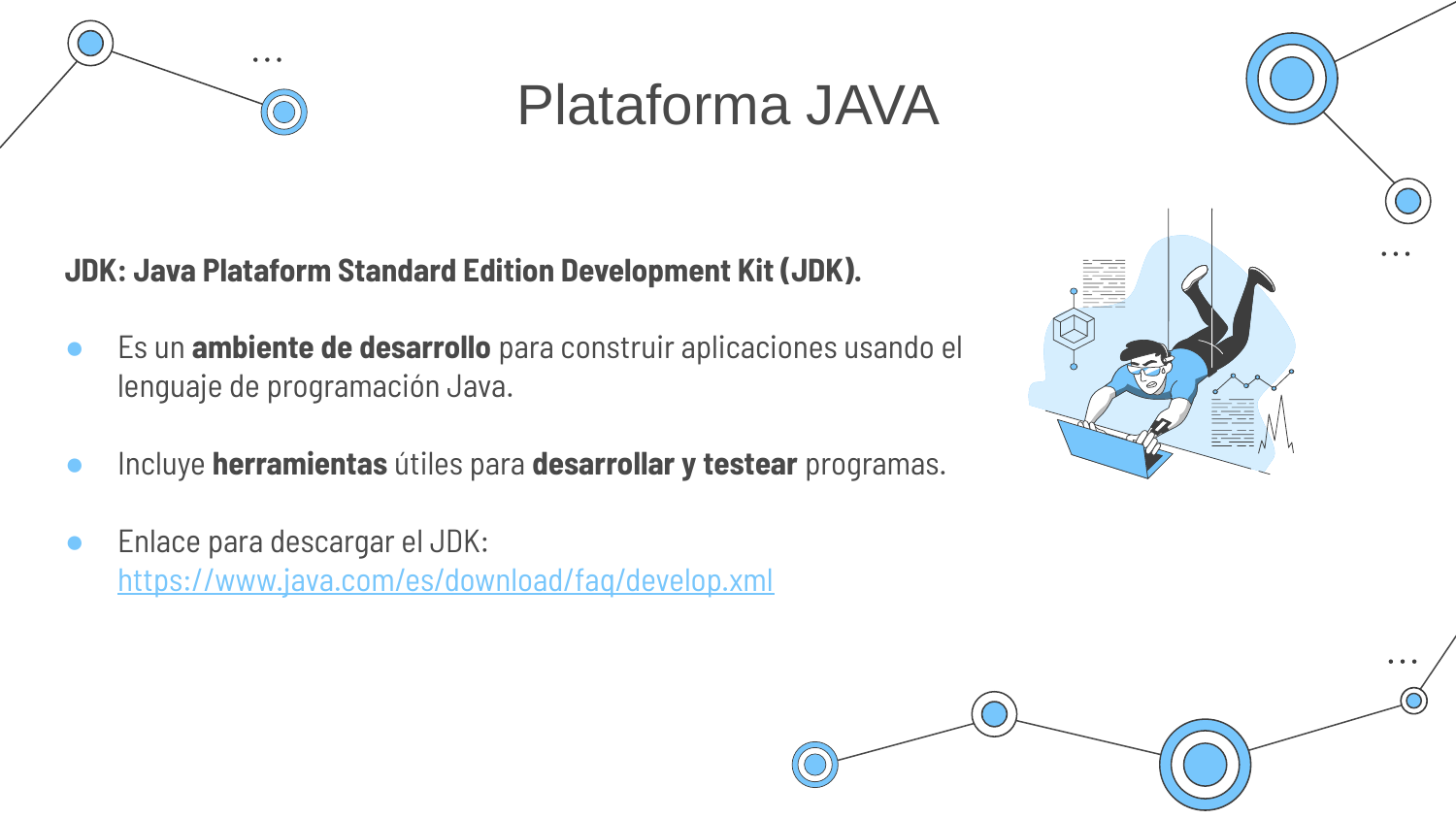

# Plataforma JAVA

JDK: Java Plataform Standard Edition Development Kit (JDK).

Es un ambiente de desarrollo para construir aplicaciones usando el lenguaje de programación Java.

Incluye herramientas útiles para desarrollar y testear programas.

Enlace para descargar el JDK: https://www.java.com/es/download/faq/develop.xml